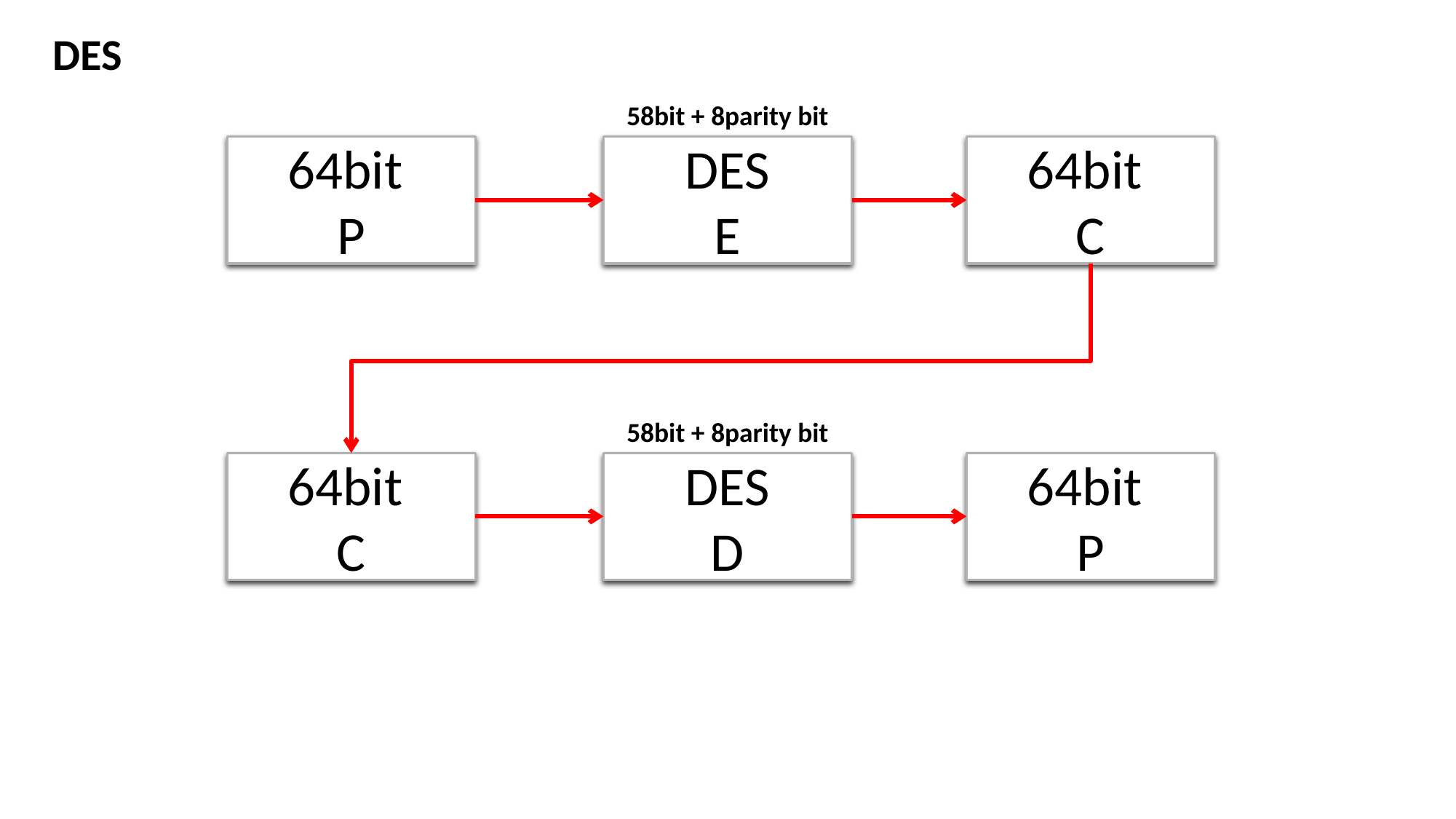

DES
58bit + 8parity bit
64bit
P
DES
E
64bit
C
58bit + 8parity bit
64bit
C
DES
D
64bit
P